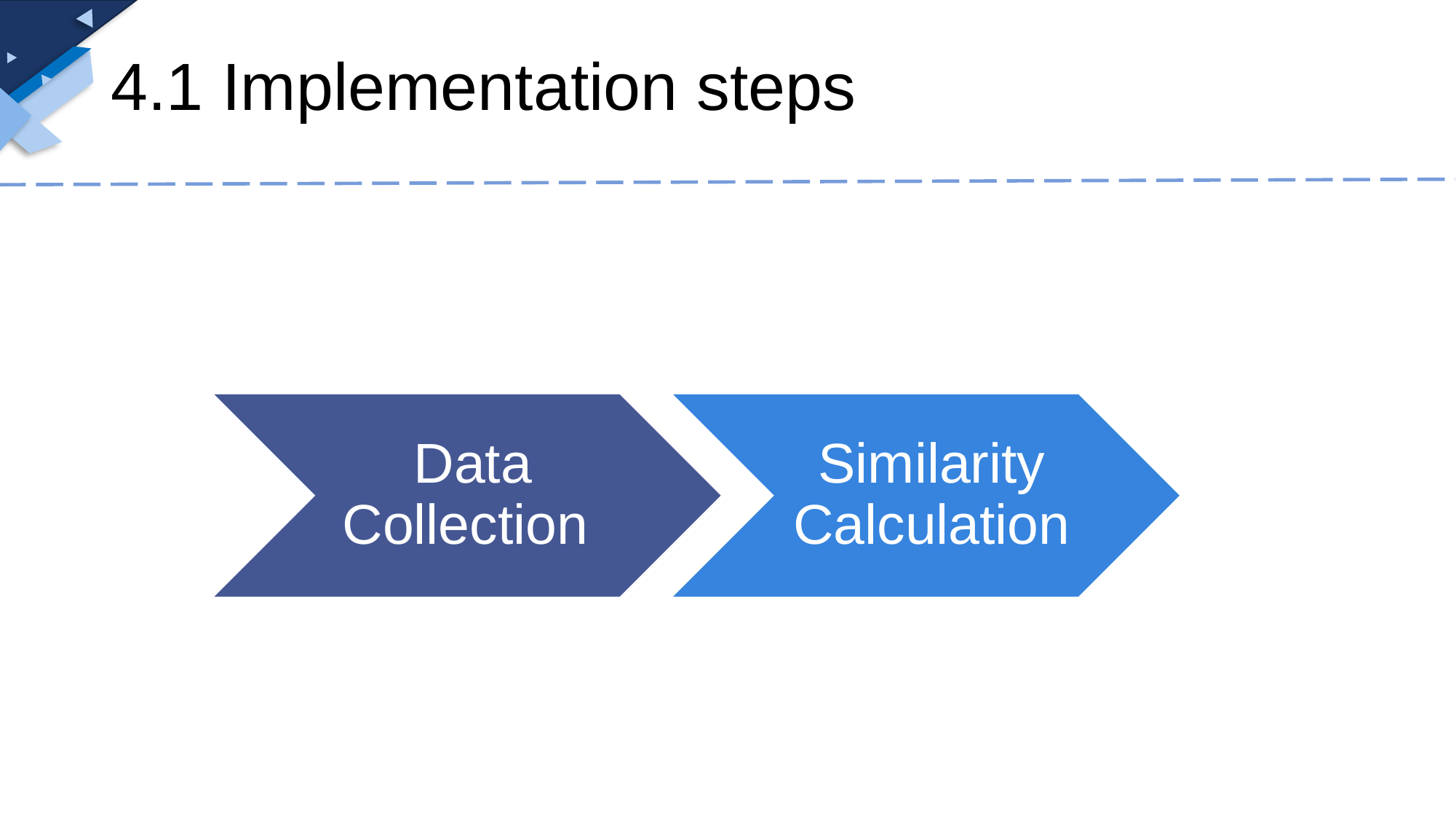

# 4.1 Implementation steps
Data Collection
Similarity Calculation